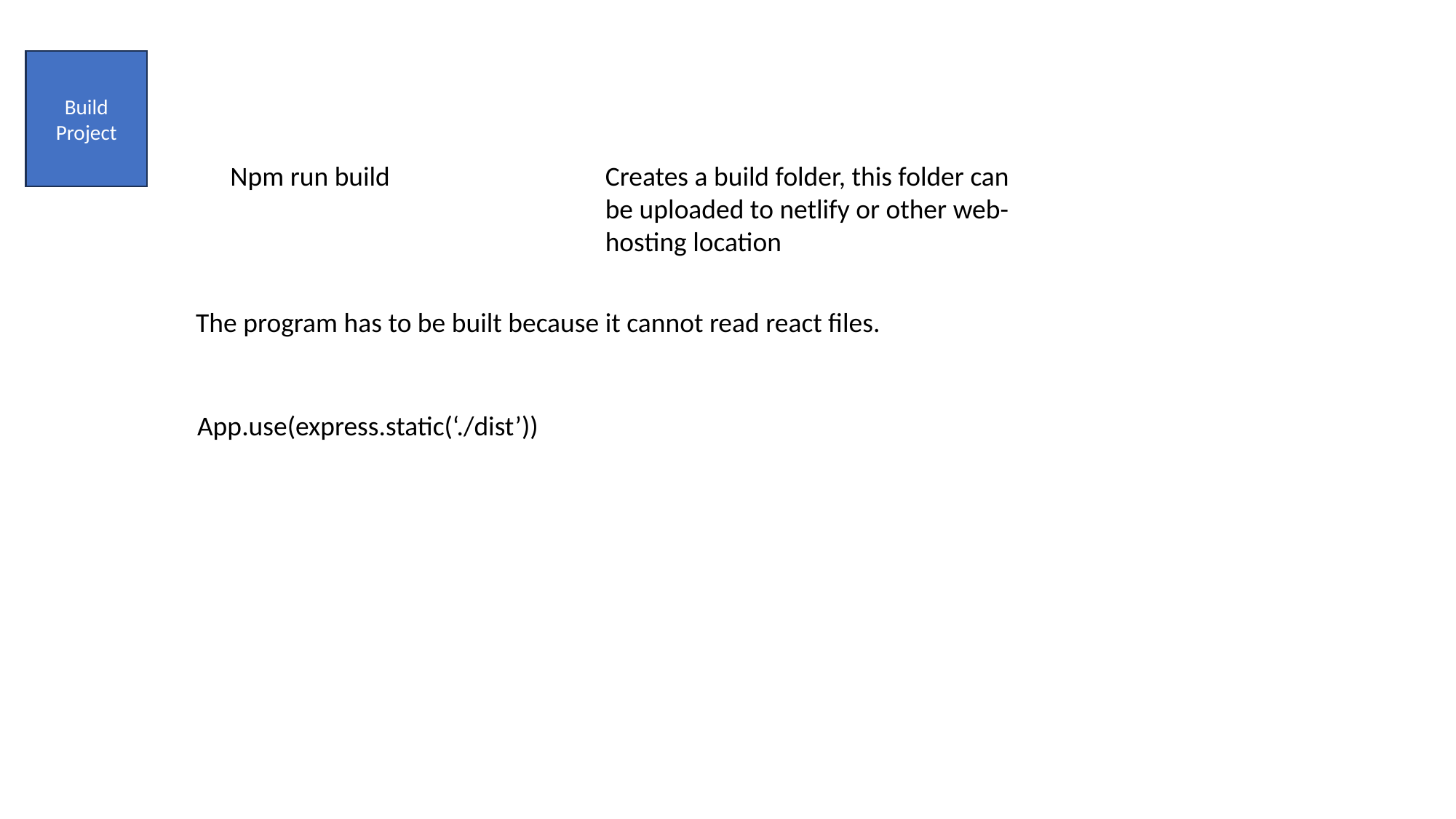

Build Project
Npm run build
Creates a build folder, this folder can be uploaded to netlify or other web-hosting location
The program has to be built because it cannot read react files.
App.use(express.static(‘./dist’))